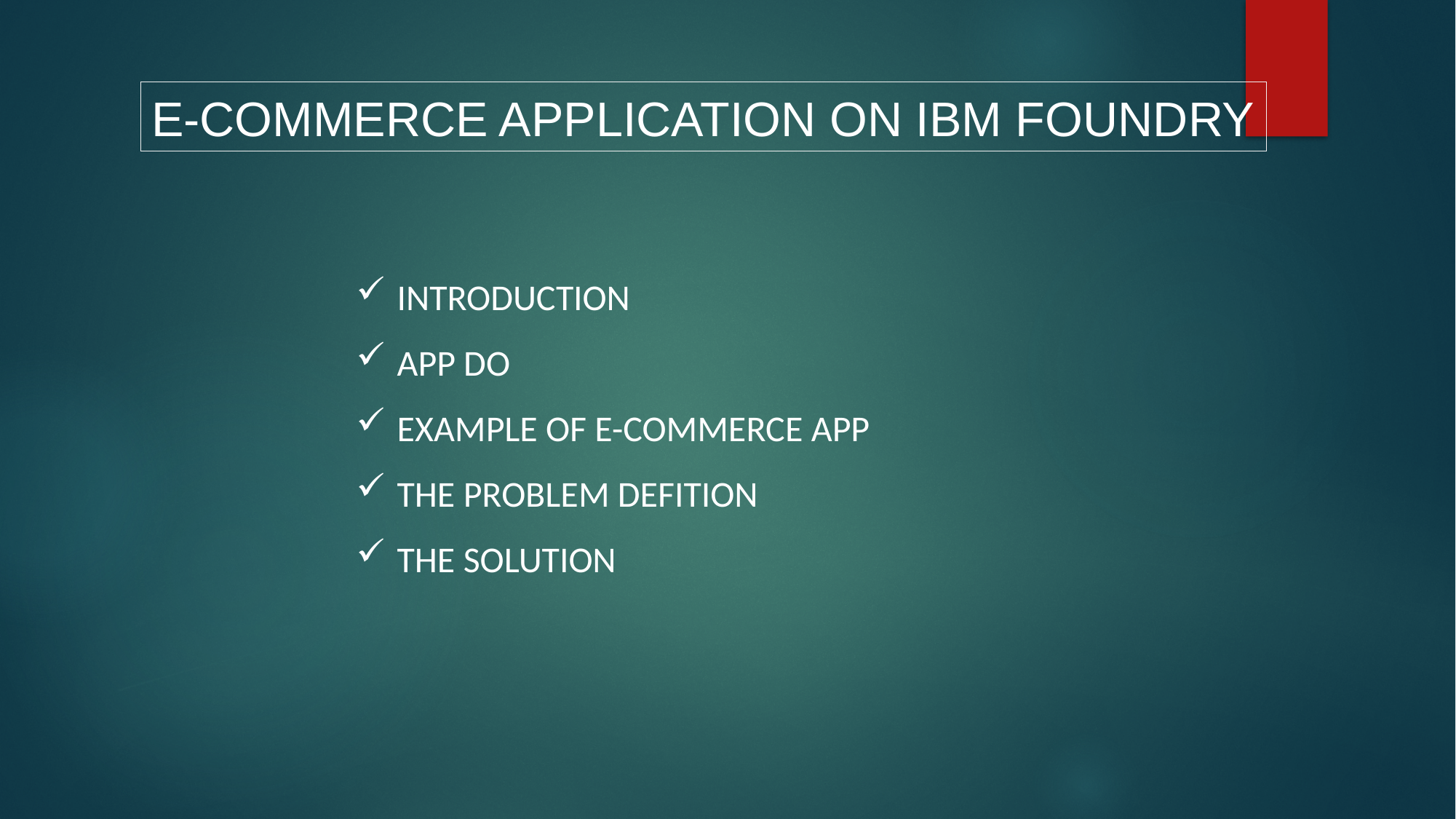

E-COMMERCE APPLICATION ON IBM FOUNDRY
INTRODUCTION
APP DO
EXAMPLE OF E-COMMERCE APP
THE PROBLEM DEFITION
THE SOLUTION